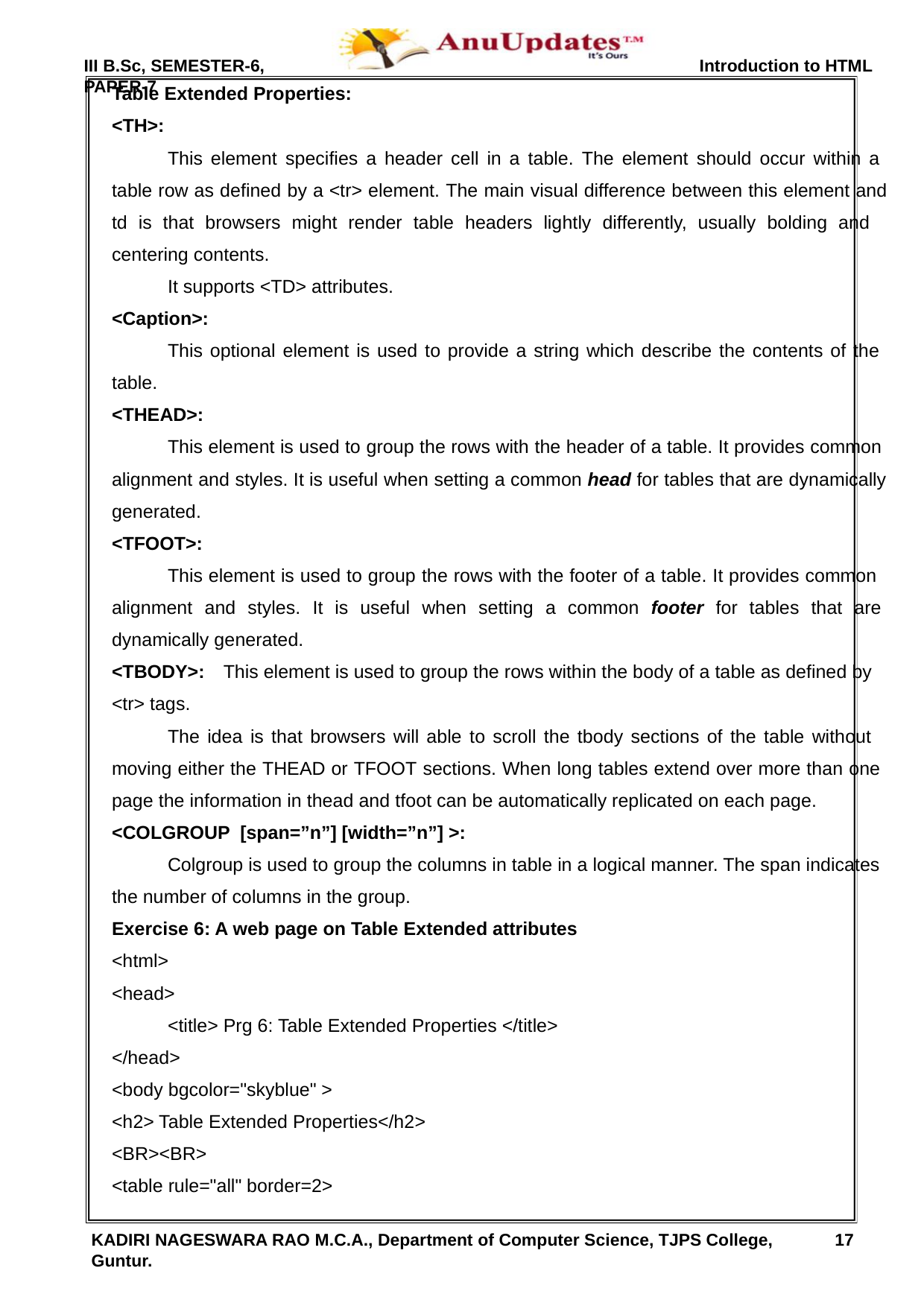

III B.Sc, SEMESTER-6, PAPER-7
Introduction to HTML

Table Extended Properties:
<TH>:
This element specifies a header cell in a table. The element should occur within a
table row as defined by a <tr> element. The main visual difference between this element and
td is that browsers might render table headers lightly differently, usually bolding and
centering contents.
It supports <TD> attributes.
<Caption>:
This optional element is used to provide a string which describe the contents of the
table.
<THEAD>:
This element is used to group the rows with the header of a table. It provides common
alignment and styles. It is useful when setting a common head for tables that are dynamically
generated.
<TFOOT>:
This element is used to group the rows with the footer of a table. It provides common
alignment and styles. It is useful when setting a common footer for tables that are
dynamically generated.
<TBODY>: This element is used to group the rows within the body of a table as defined by
<tr> tags.
The idea is that browsers will able to scroll the tbody sections of the table without
moving either the THEAD or TFOOT sections. When long tables extend over more than one
page the information in thead and tfoot can be automatically replicated on each page.
<COLGROUP [span=”n”] [width=”n”] >:
Colgroup is used to group the columns in table in a logical manner. The span indicates
the number of columns in the group.
Exercise 6: A web page on Table Extended attributes
<html>
<head>
<title> Prg 6: Table Extended Properties </title>
</head>
<body bgcolor="skyblue" >
<h2> Table Extended Properties</h2>
<BR><BR>
<table rule="all" border=2>
KADIRI NAGESWARA RAO M.C.A., Department of Computer Science, TJPS College, Guntur.
17